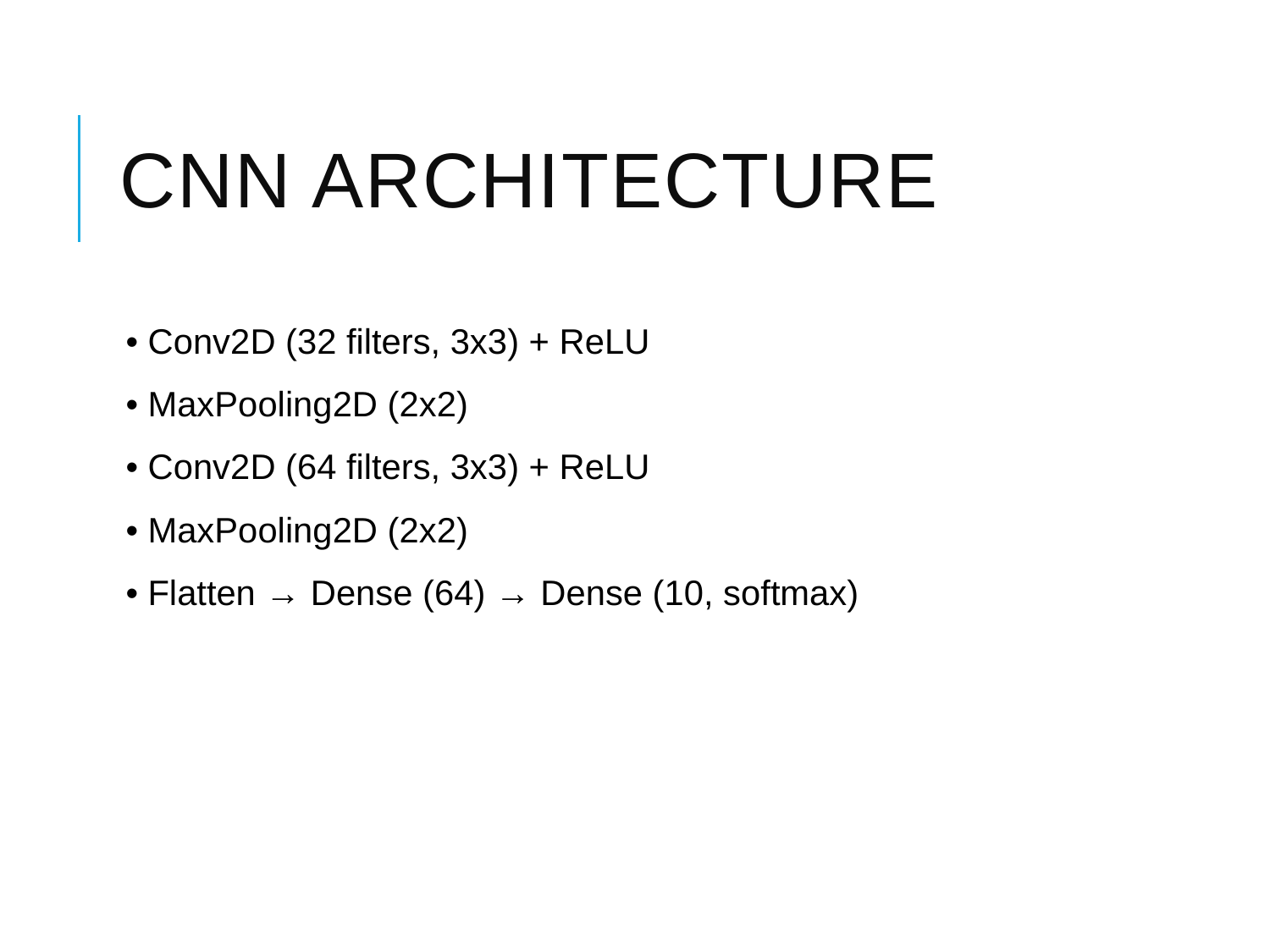

# CNN Architecture
• Conv2D (32 filters, 3x3) + ReLU
• MaxPooling2D (2x2)
• Conv2D (64 filters, 3x3) + ReLU
• MaxPooling2D (2x2)
• Flatten → Dense (64) → Dense (10, softmax)